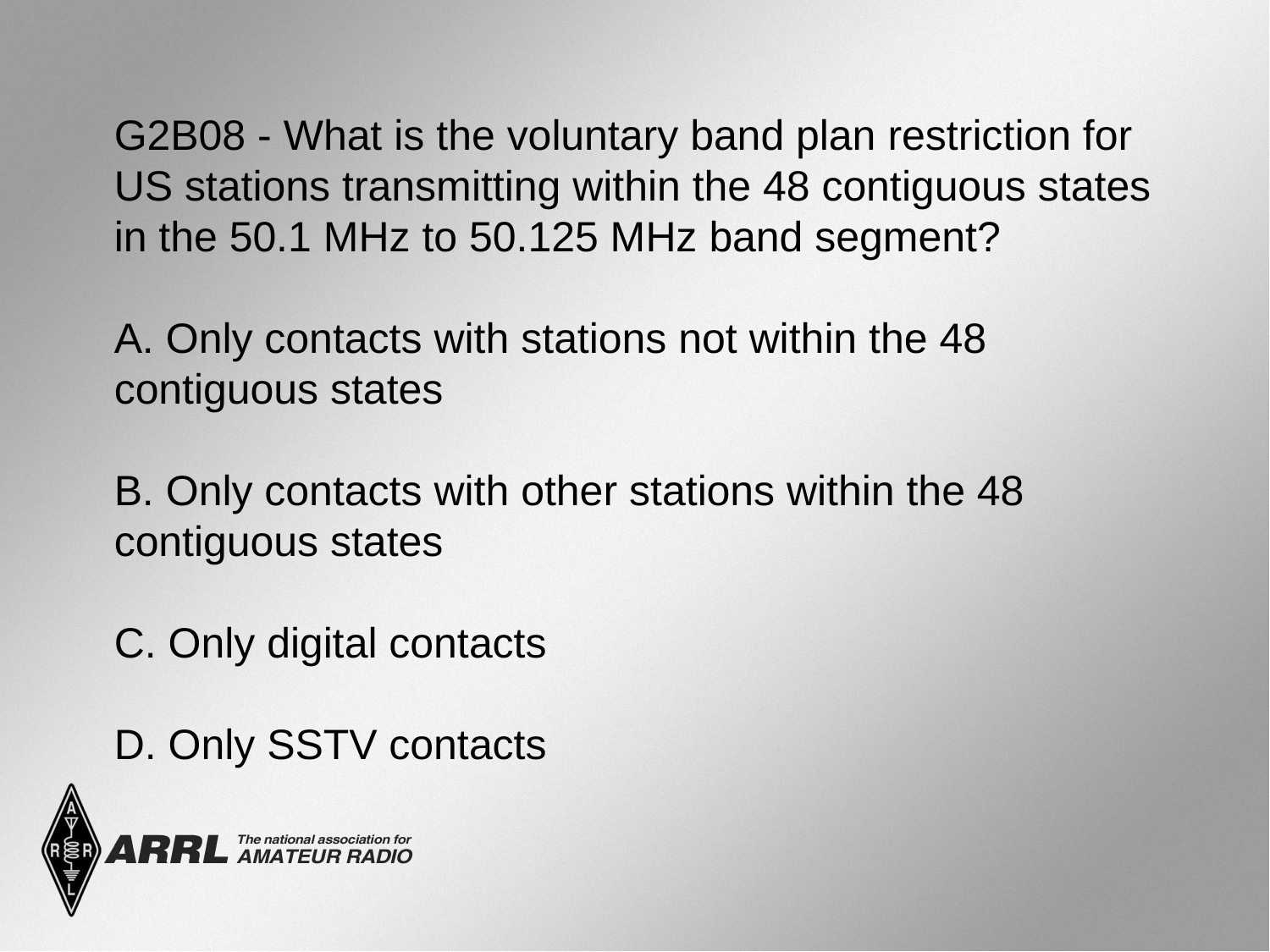

G2B08 - What is the voluntary band plan restriction for US stations transmitting within the 48 contiguous states in the 50.1 MHz to 50.125 MHz band segment?

A. Only contacts with stations not within the 48 contiguous states

B. Only contacts with other stations within the 48 contiguous states

C. Only digital contacts

D. Only SSTV contacts